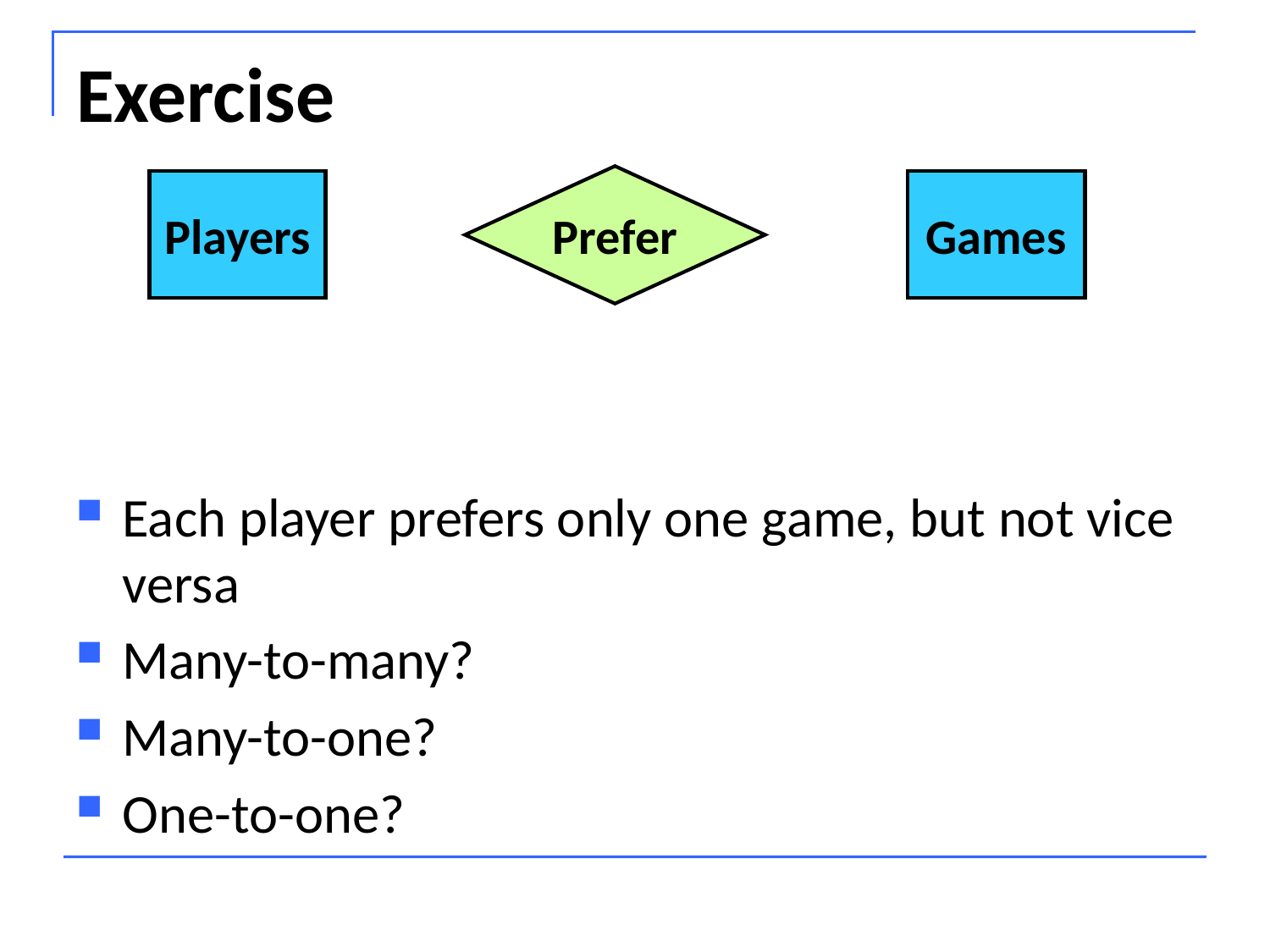

# Exercise
Prefer
Players
Games
Each player prefers only one game, but not vice versa
Many-to-many?
Many-to-one?
One-to-one?